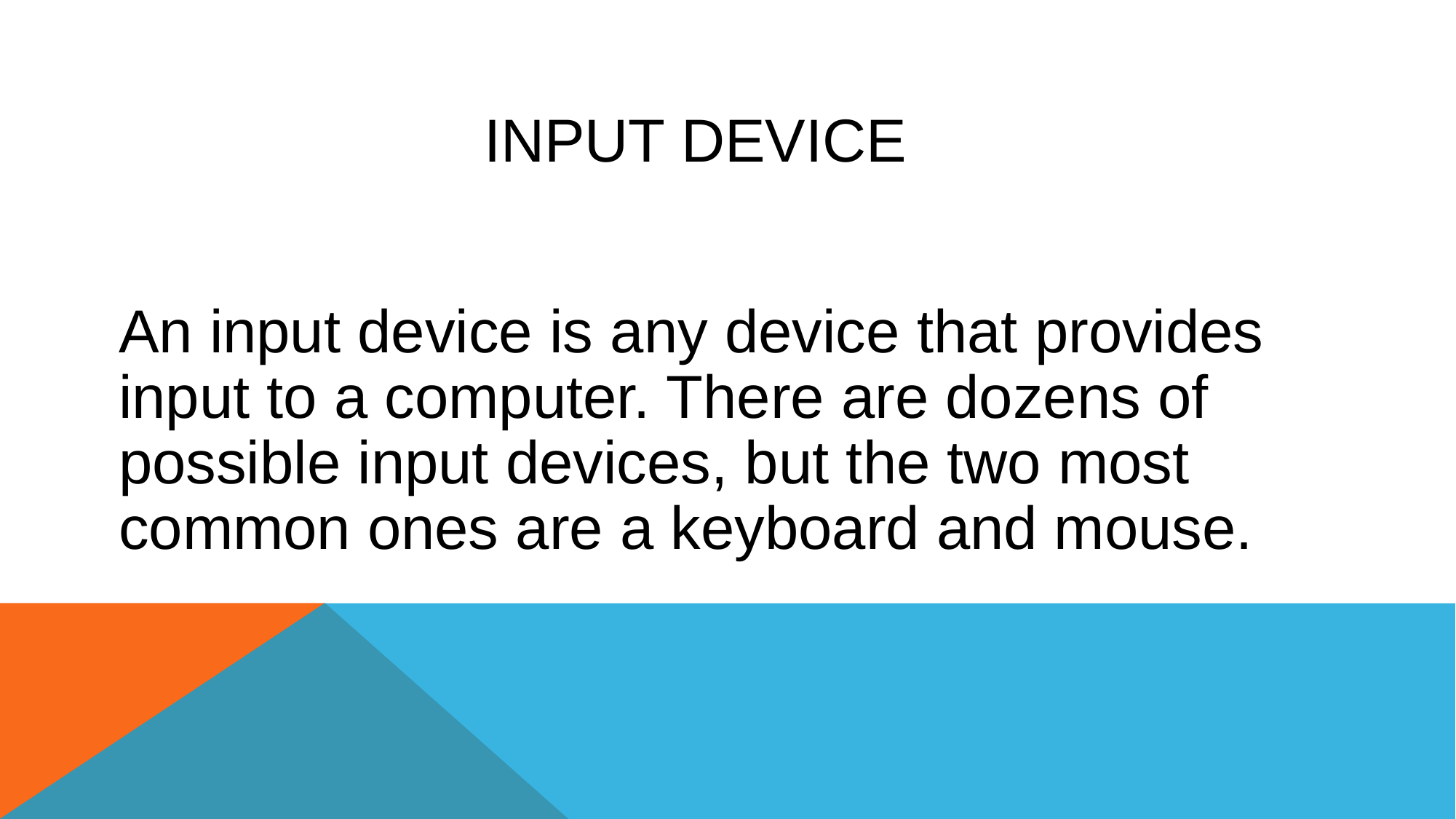

# Input Device
An input device is any device that provides input to a computer. There are dozens of possible input devices, but the two most common ones are a keyboard and mouse.